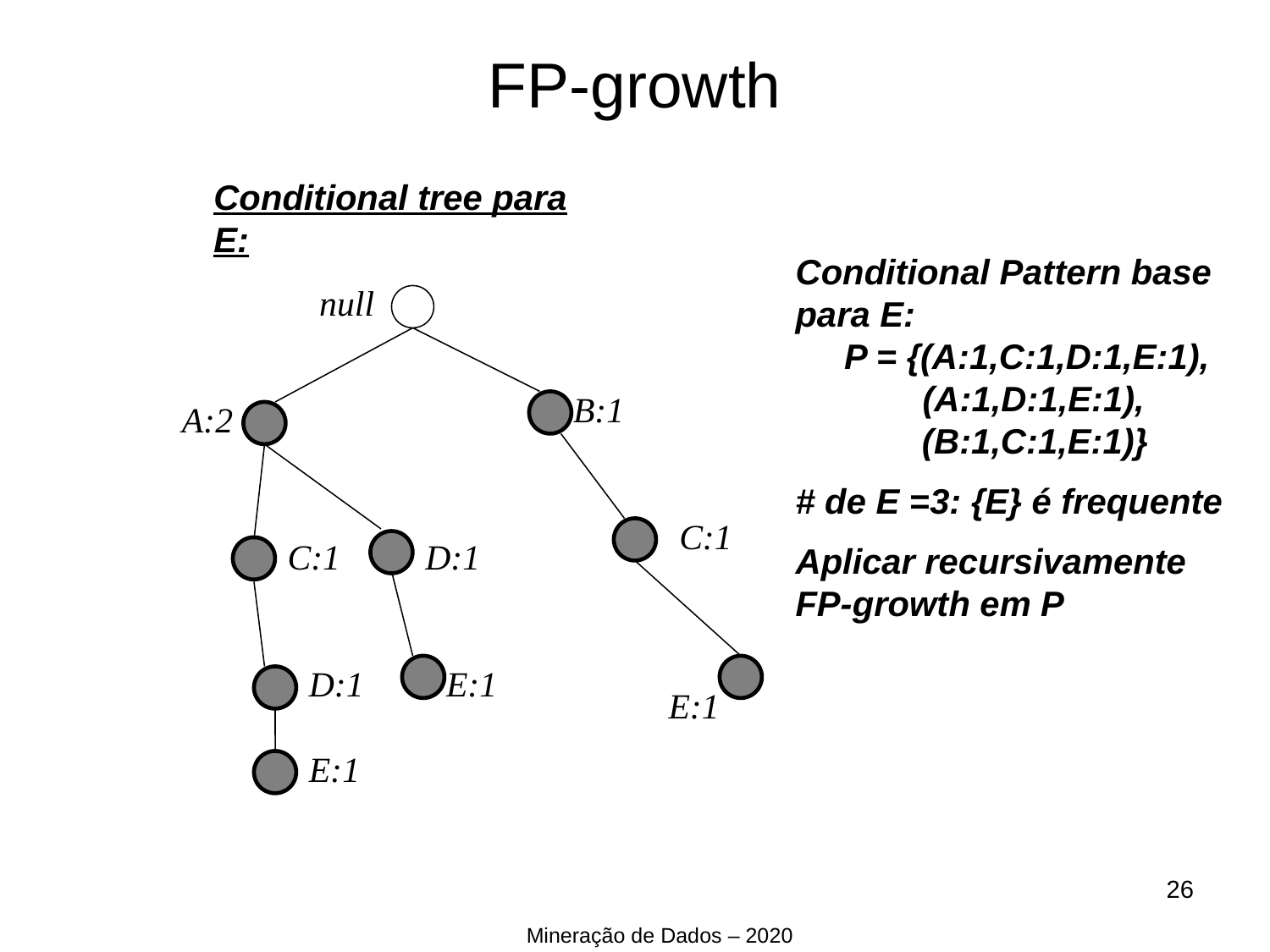

FP-growth
Conditional tree para E:
Conditional Pattern base para E:
     P = {(A:1,C:1,D:1,E:1),
	(A:1,D:1,E:1),
             (B:1,C:1,E:1)}
# de E =3: {E} é frequente
Aplicar recursivamente  FP-growth em P

null

B:1
A:2

C:1

C:1
D:1

D:1

E:1

E:1

E:1

26
Mineração de Dados – 2020